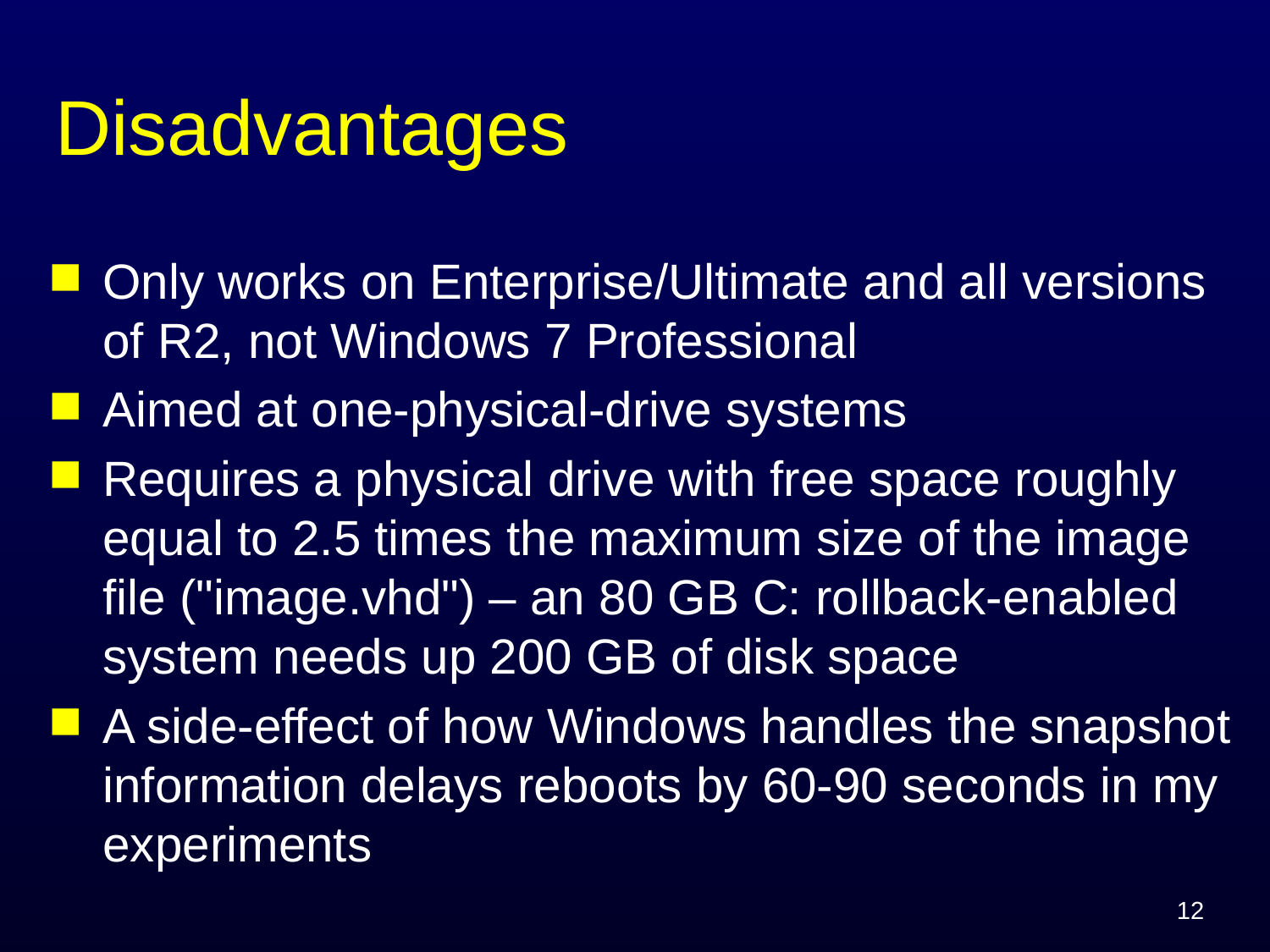

# Disadvantages
Only works on Enterprise/Ultimate and all versions of R2, not Windows 7 Professional
Aimed at one-physical-drive systems
Requires a physical drive with free space roughly equal to 2.5 times the maximum size of the image file ("image.vhd") – an 80 GB C: rollback-enabled system needs up 200 GB of disk space
A side-effect of how Windows handles the snapshot information delays reboots by 60-90 seconds in my experiments
12